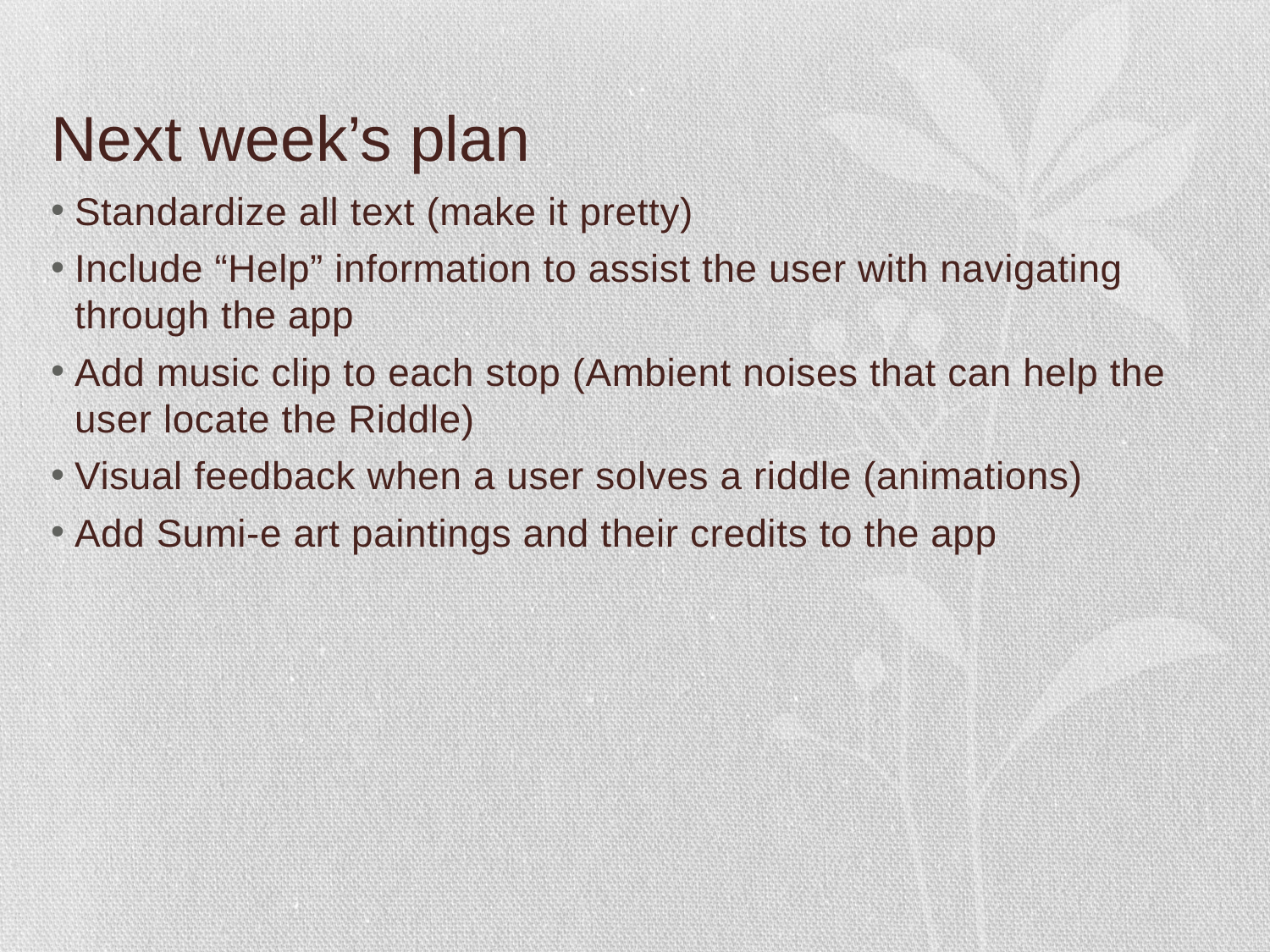

# Next week’s plan
Standardize all text (make it pretty)
Include “Help” information to assist the user with navigating through the app
Add music clip to each stop (Ambient noises that can help the user locate the Riddle)
Visual feedback when a user solves a riddle (animations)
Add Sumi-e art paintings and their credits to the app